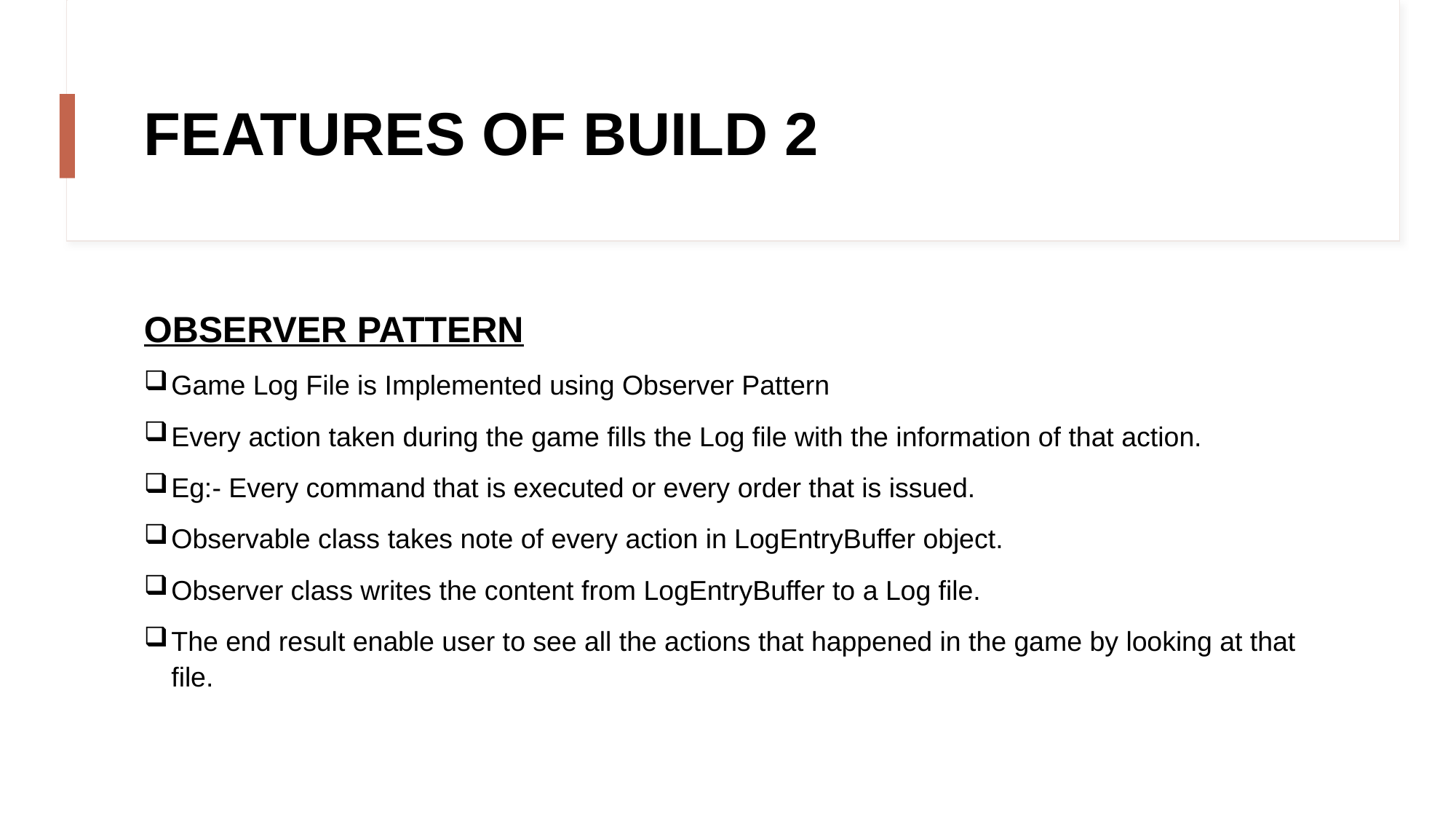

# FEATURES OF BUILD 2
OBSERVER PATTERN
Game Log File is Implemented using Observer Pattern
Every action taken during the game fills the Log file with the information of that action.
Eg:- Every command that is executed or every order that is issued.
Observable class takes note of every action in LogEntryBuffer object.
Observer class writes the content from LogEntryBuffer to a Log file.
The end result enable user to see all the actions that happened in the game by looking at that file.